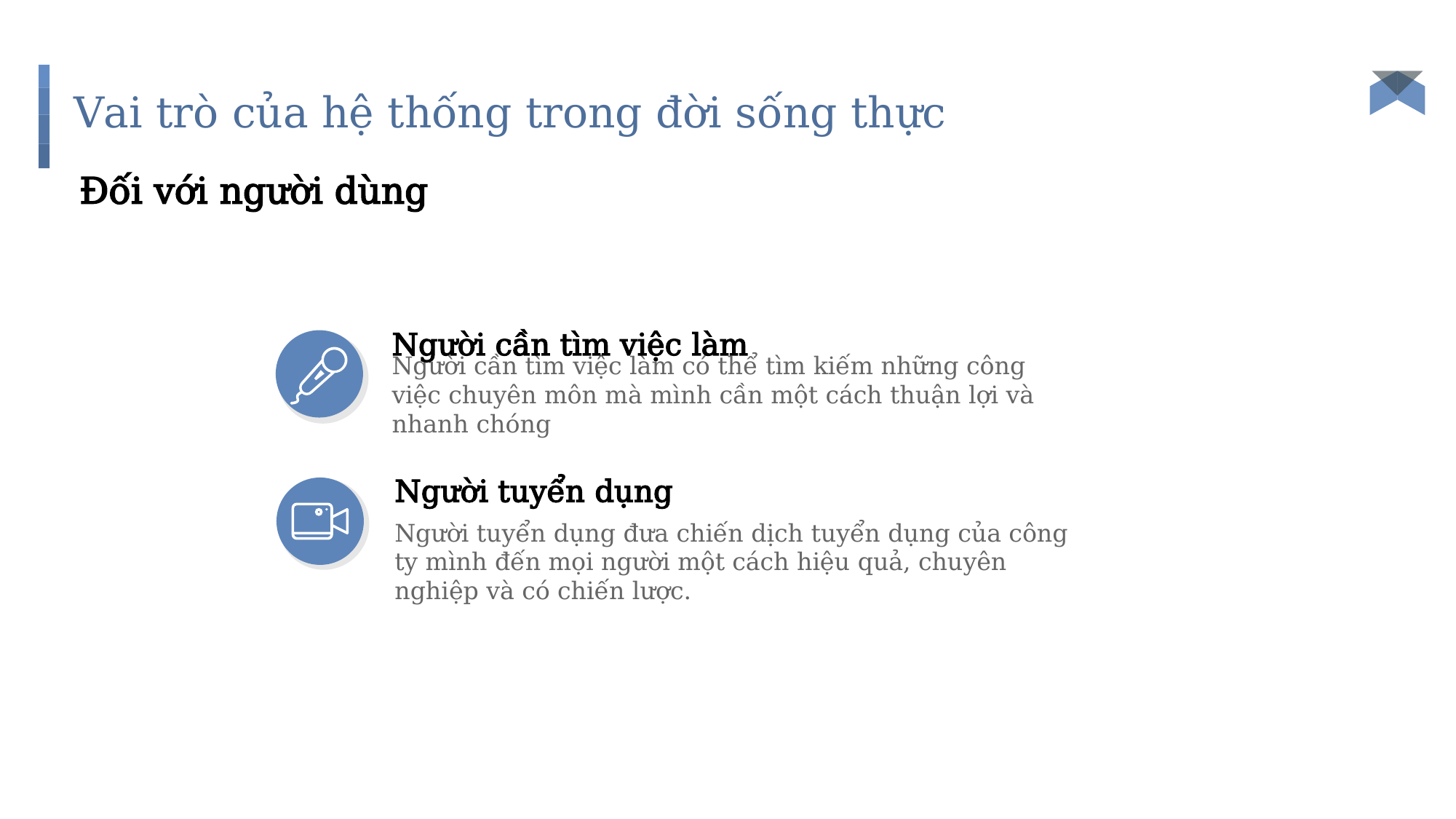

# Vai trò của hệ thống trong đời sống thực
Đối với người dùng
Người cần tìm việc làm

Người cần tìm việc làm có thể tìm kiếm những công việc chuyên môn mà mình cần một cách thuận lợi và nhanh chóng
Người tuyển dụng

Người tuyển dụng đưa chiến dịch tuyển dụng của công ty mình đến mọi người một cách hiệu quả, chuyên nghiệp và có chiến lược.